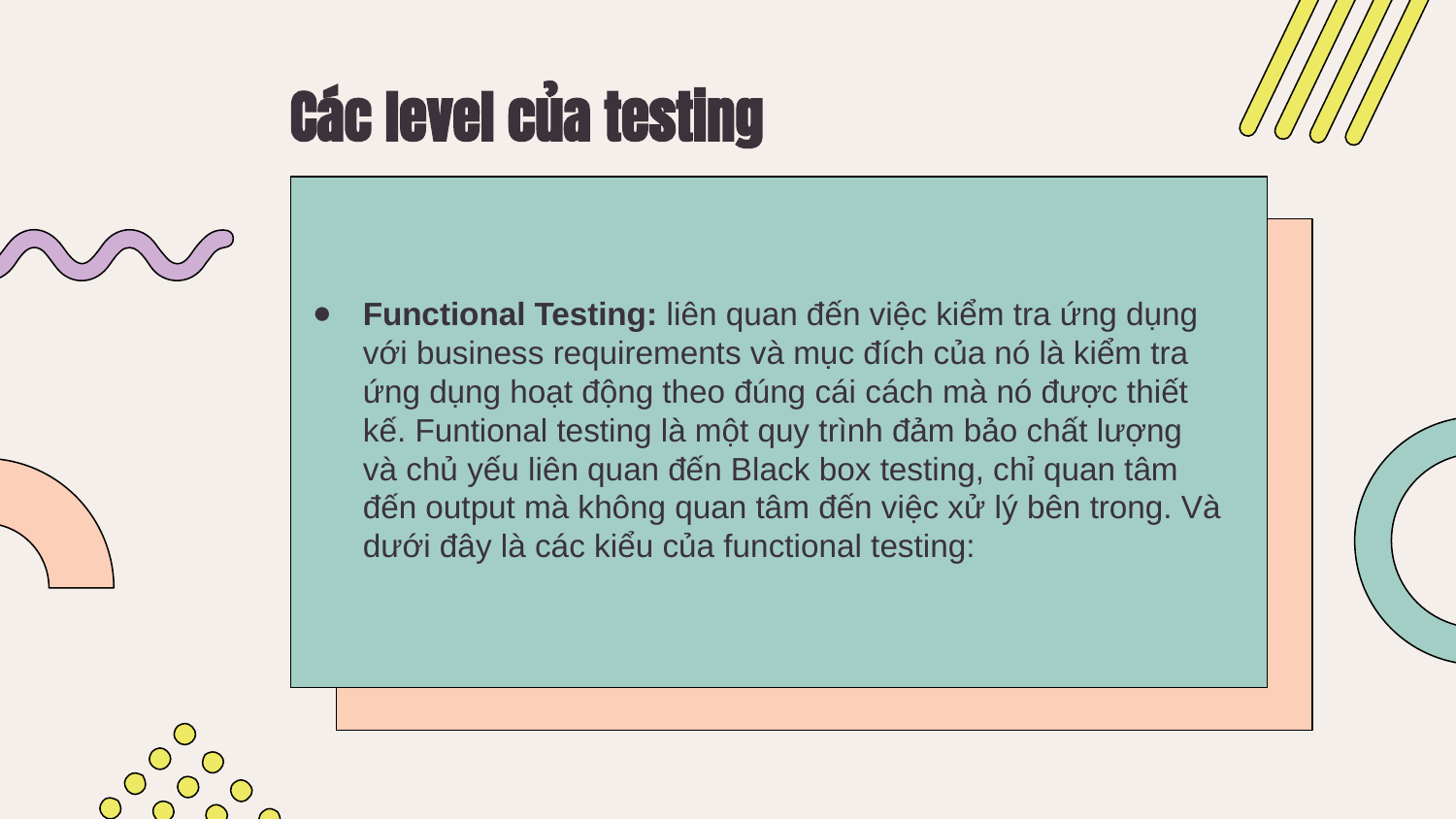

# Các level của testing
Functional Testing: liên quan đến việc kiểm tra ứng dụng với business requirements và mục đích của nó là kiểm tra ứng dụng hoạt động theo đúng cái cách mà nó được thiết kế. Funtional testing là một quy trình đảm bảo chất lượng và chủ yếu liên quan đến Black box testing, chỉ quan tâm đến output mà không quan tâm đến việc xử lý bên trong. Và dưới đây là các kiểu của functional testing: